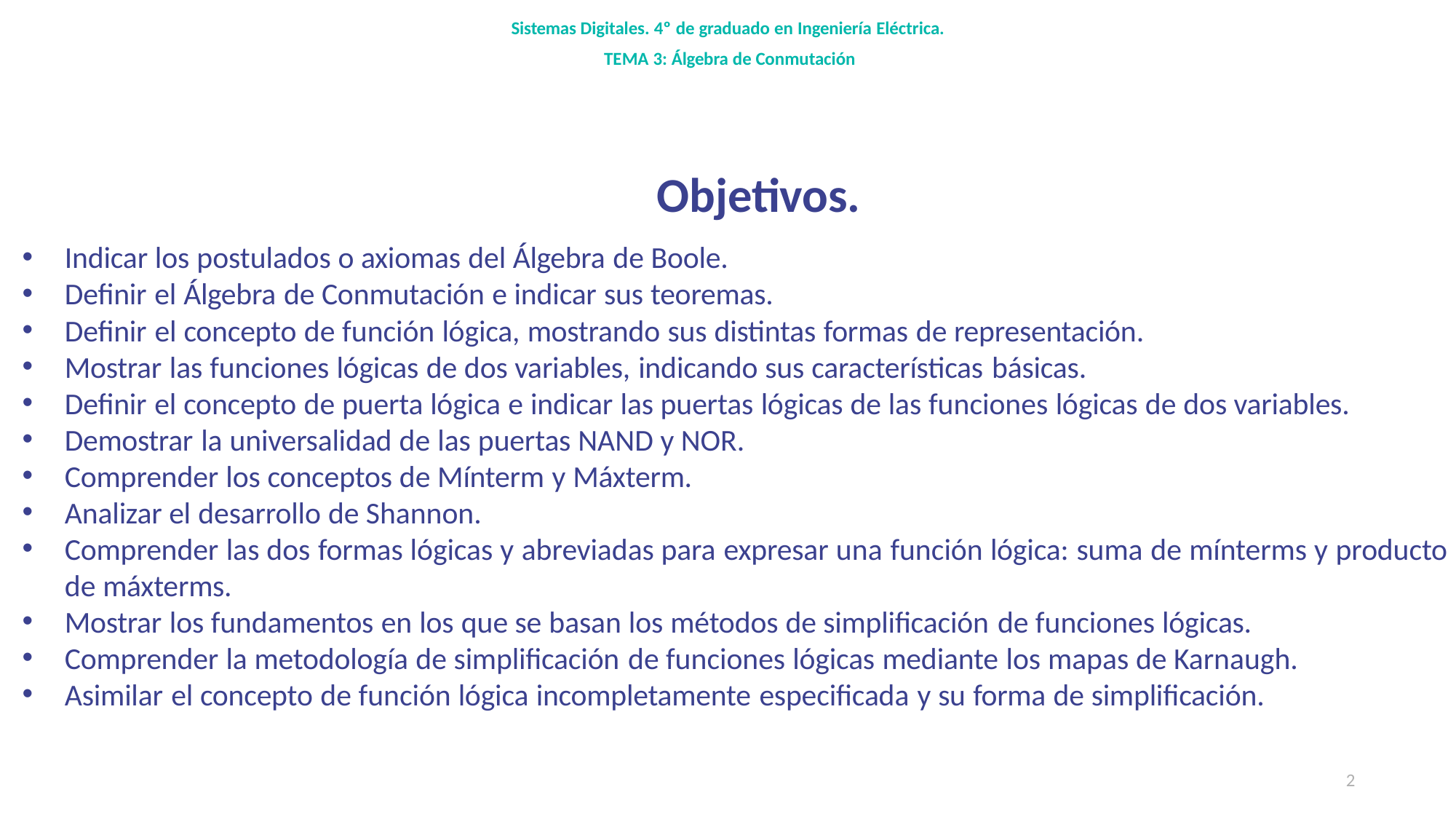

Sistemas Digitales. 4º de graduado en Ingeniería Eléctrica.
TEMA 3: Álgebra de Conmutación
Objetivos.
Indicar los postulados o axiomas del Álgebra de Boole.
Definir el Álgebra de Conmutación e indicar sus teoremas.
Definir el concepto de función lógica, mostrando sus distintas formas de representación.
Mostrar las funciones lógicas de dos variables, indicando sus características básicas.
Definir el concepto de puerta lógica e indicar las puertas lógicas de las funciones lógicas de dos variables.
Demostrar la universalidad de las puertas NAND y NOR.
Comprender los conceptos de Mínterm y Máxterm.
Analizar el desarrollo de Shannon.
Comprender las dos formas lógicas y abreviadas para expresar una función lógica: suma de mínterms y producto  de máxterms.
Mostrar los fundamentos en los que se basan los métodos de simplificación de funciones lógicas.
Comprender la metodología de simplificación de funciones lógicas mediante los mapas de Karnaugh.
Asimilar el concepto de función lógica incompletamente especificada y su forma de simplificación.
2